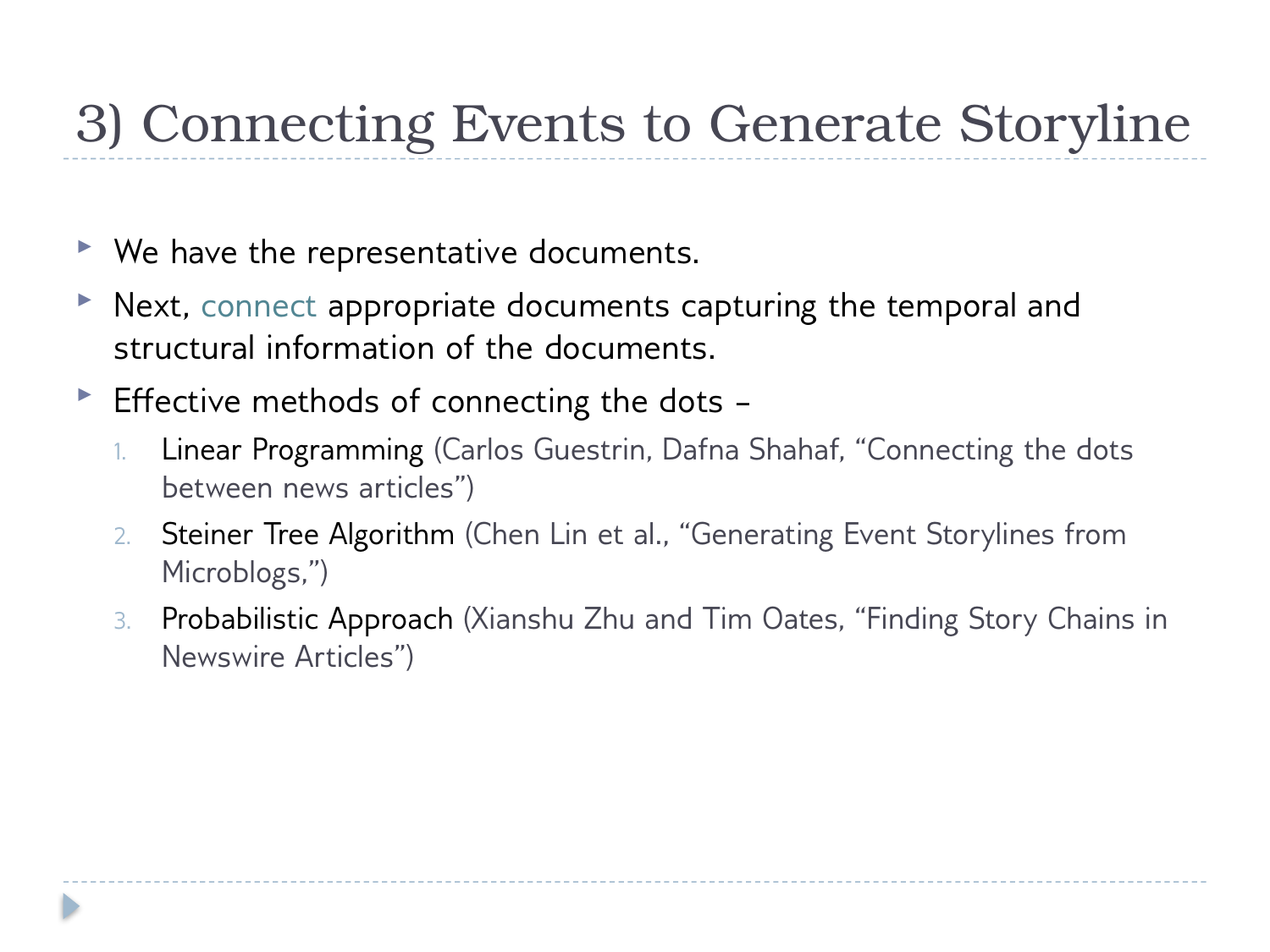

# 3) Connecting Events to Generate Storyline

We have the representative documents.
Next, connect appropriate documents capturing the temporal and structural information of the documents.
Effective methods of connecting the dots –
Linear Programming (Carlos Guestrin, Dafna Shahaf, “Connecting the dots between news articles”)
Steiner Tree Algorithm (Chen Lin et al., “Generating Event Storylines from Microblogs,”)
Probabilistic Approach (Xianshu Zhu and Tim Oates, “Finding Story Chains in Newswire Articles”)